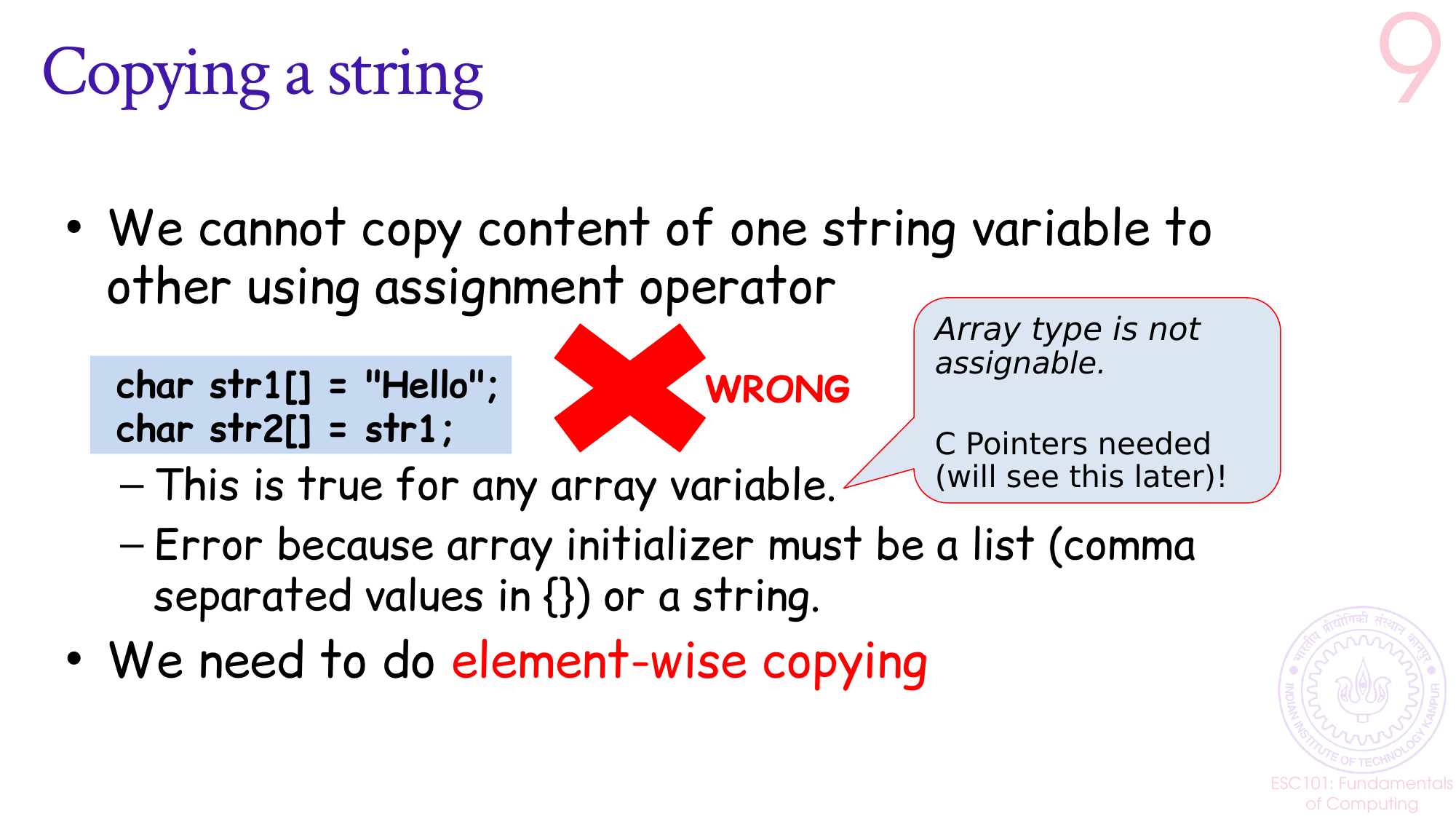

9
# Copying a string
We cannot copy content of one string variable to other using assignment operator

This is true for any array variable.
Error because array initializer must be a list (comma separated values in {}) or a string.
We need to do element-wise copying

WRONG
 char str1[] = "Hello";
 char str2[] = str1;
Array type is not assignable.

C Pointers needed (will see this later)!